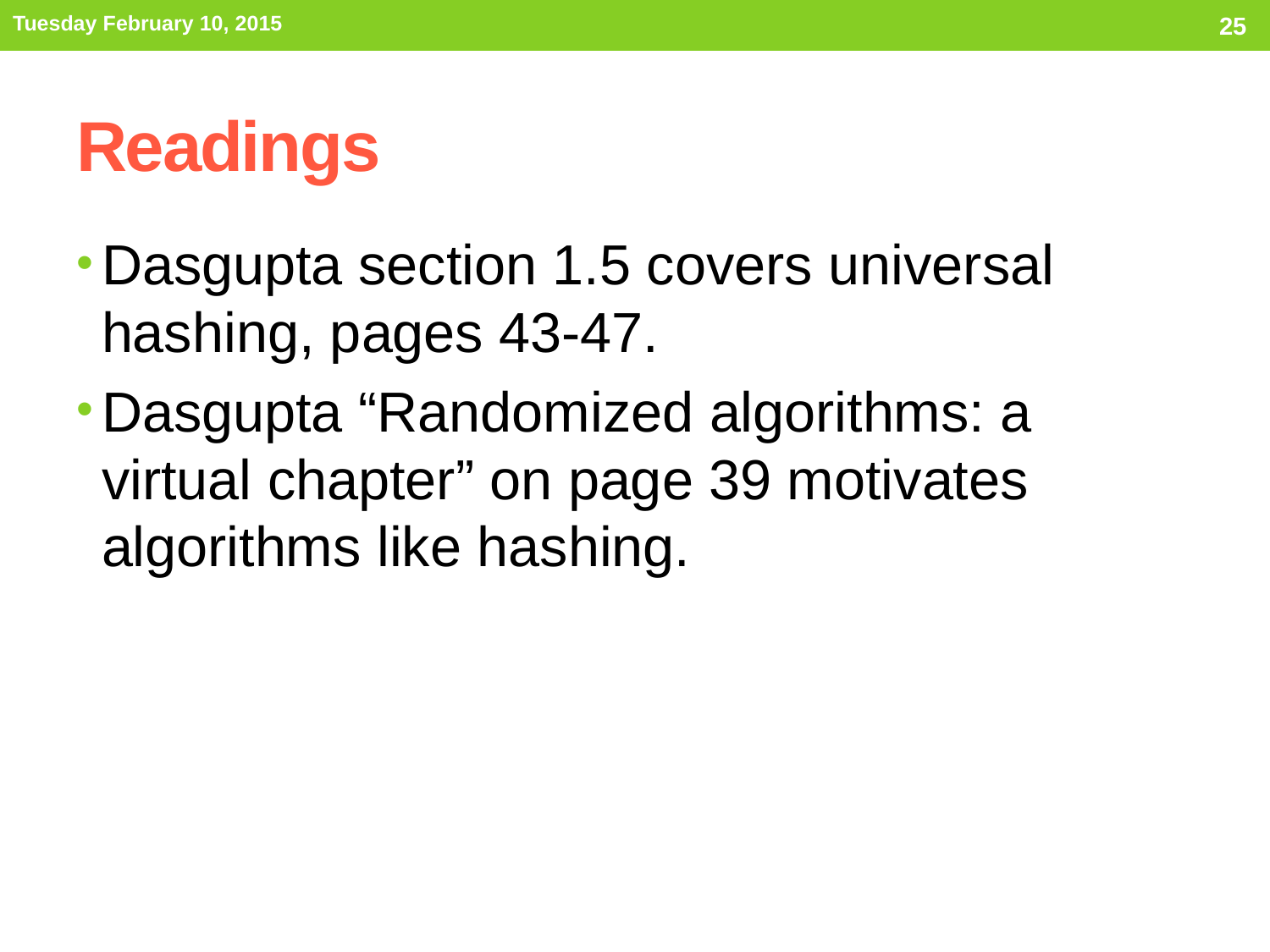

Tuesday February 10, 2015
25
# Readings
Dasgupta section 1.5 covers universal hashing, pages 43-47.
Dasgupta “Randomized algorithms: a virtual chapter” on page 39 motivates algorithms like hashing.